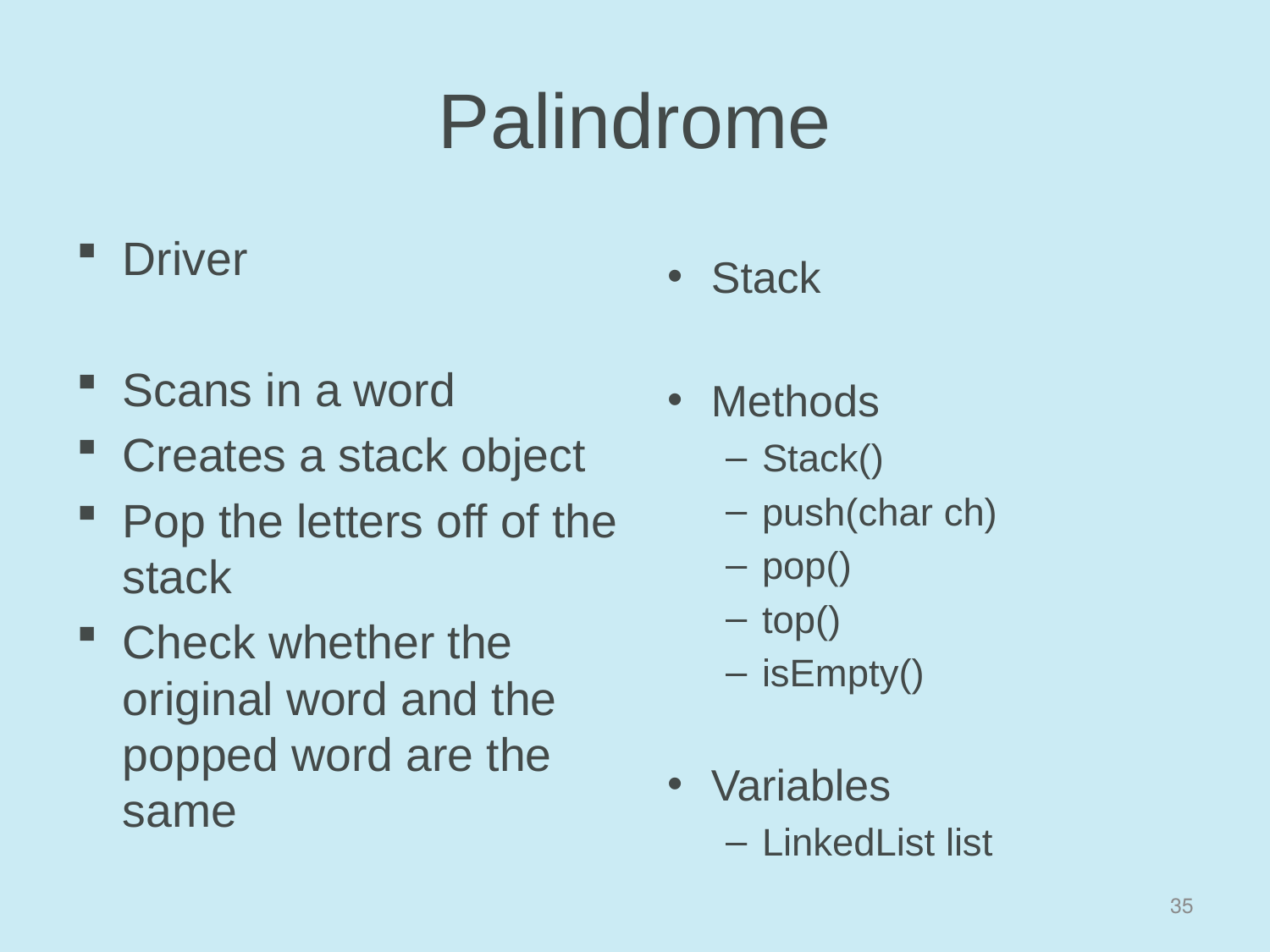

# Palindrome
Driver

Scans in a word
Creates a stack object
Pop the letters off of the stack
Check whether the original word and the popped word are the same
Stack

Methods
Stack()
push(char ch)
pop()
top()
isEmpty()

Variables
LinkedList list

35